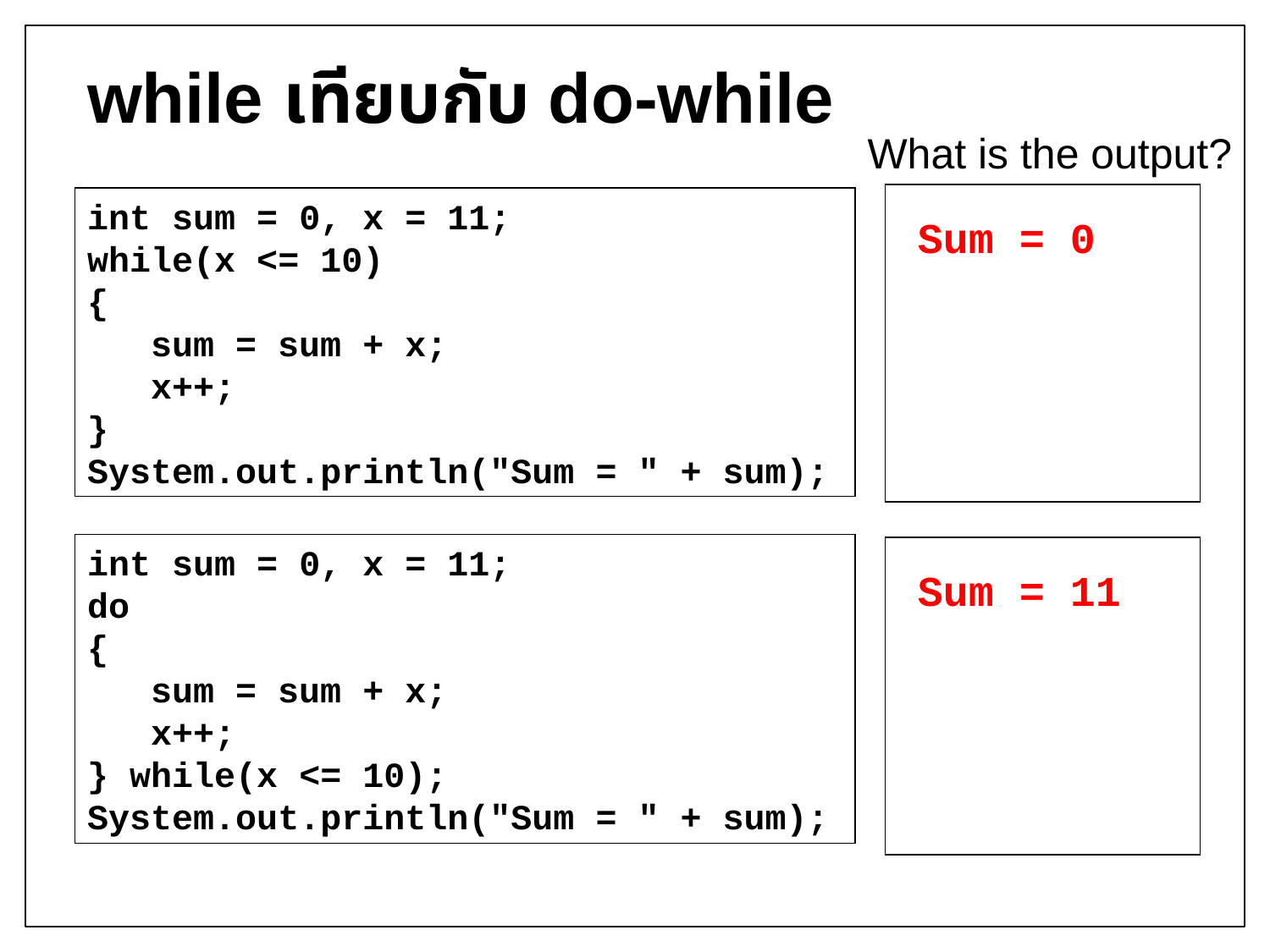

while เทียบกับ do-while
What is the output?

int sum = 0, x = 11;
while(x <= 10)
{
   sum = sum + x;
   x++;
}
System.out.println("Sum = " + sum);
Sum = 0
int sum = 0, x = 11;
do
{
   sum = sum + x;
   x++;
} while(x <= 10);
System.out.println("Sum = " + sum);

Sum = 11